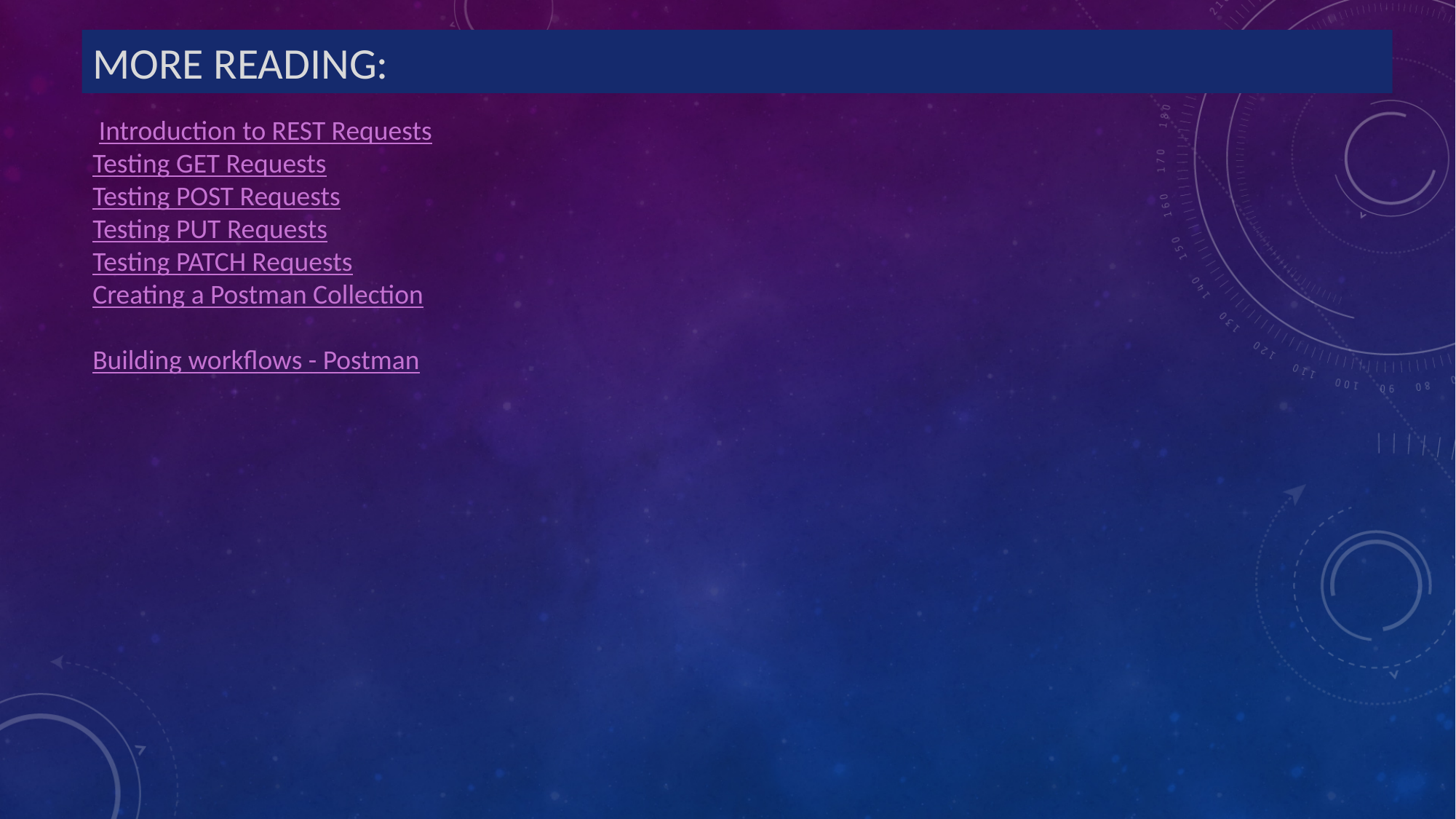

More reading:
 Introduction to REST Requests
Testing GET Requests
Testing POST Requests
Testing PUT Requests
Testing PATCH Requests
Creating a Postman Collection

Building workflows - Postman